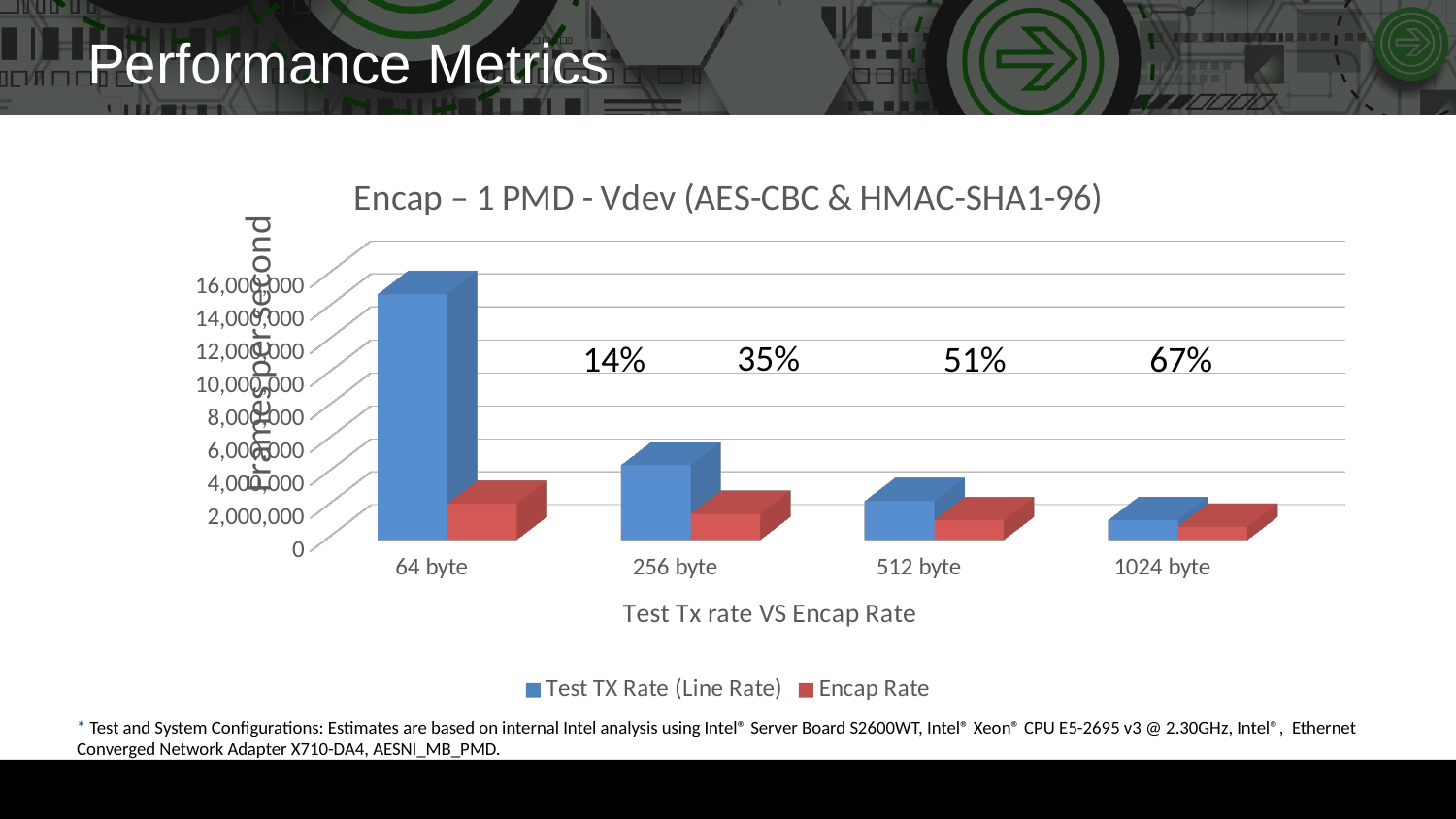

# Performance Metrics

[unsupported chart]

35%
14%
51%
67%
* Test and System Configurations: Estimates are based on internal Intel analysis using Intel® Server Board S2600WT, Intel® Xeon® CPU E5-2695 v3 @ 2.30GHz, Intel®,  Ethernet Converged Network Adapter X710-DA4, AESNI_MB_PMD.